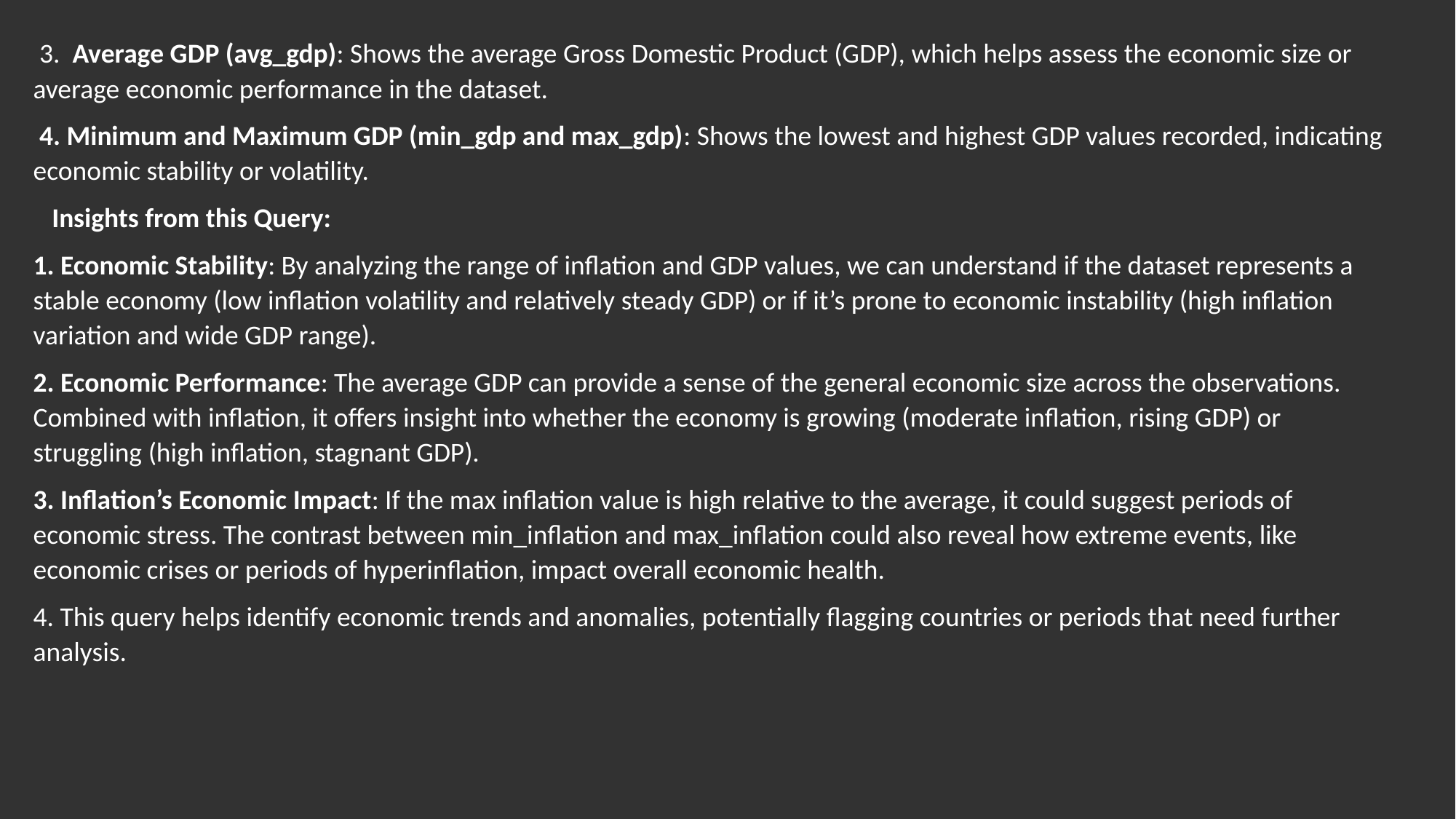

3.  Average GDP (avg_gdp): Shows the average Gross Domestic Product (GDP), which helps assess the economic size or average economic performance in the dataset.
 4. Minimum and Maximum GDP (min_gdp and max_gdp): Shows the lowest and highest GDP values recorded, indicating economic stability or volatility.
   Insights from this Query:
1. Economic Stability: By analyzing the range of inflation and GDP values, we can understand if the dataset represents a stable economy (low inflation volatility and relatively steady GDP) or if it’s prone to economic instability (high inflation variation and wide GDP range).
2. Economic Performance: The average GDP can provide a sense of the general economic size across the observations. Combined with inflation, it offers insight into whether the economy is growing (moderate inflation, rising GDP) or struggling (high inflation, stagnant GDP).
3. Inflation’s Economic Impact: If the max inflation value is high relative to the average, it could suggest periods of economic stress. The contrast between min_inflation and max_inflation could also reveal how extreme events, like economic crises or periods of hyperinflation, impact overall economic health.
4. This query helps identify economic trends and anomalies, potentially flagging countries or periods that need further analysis.